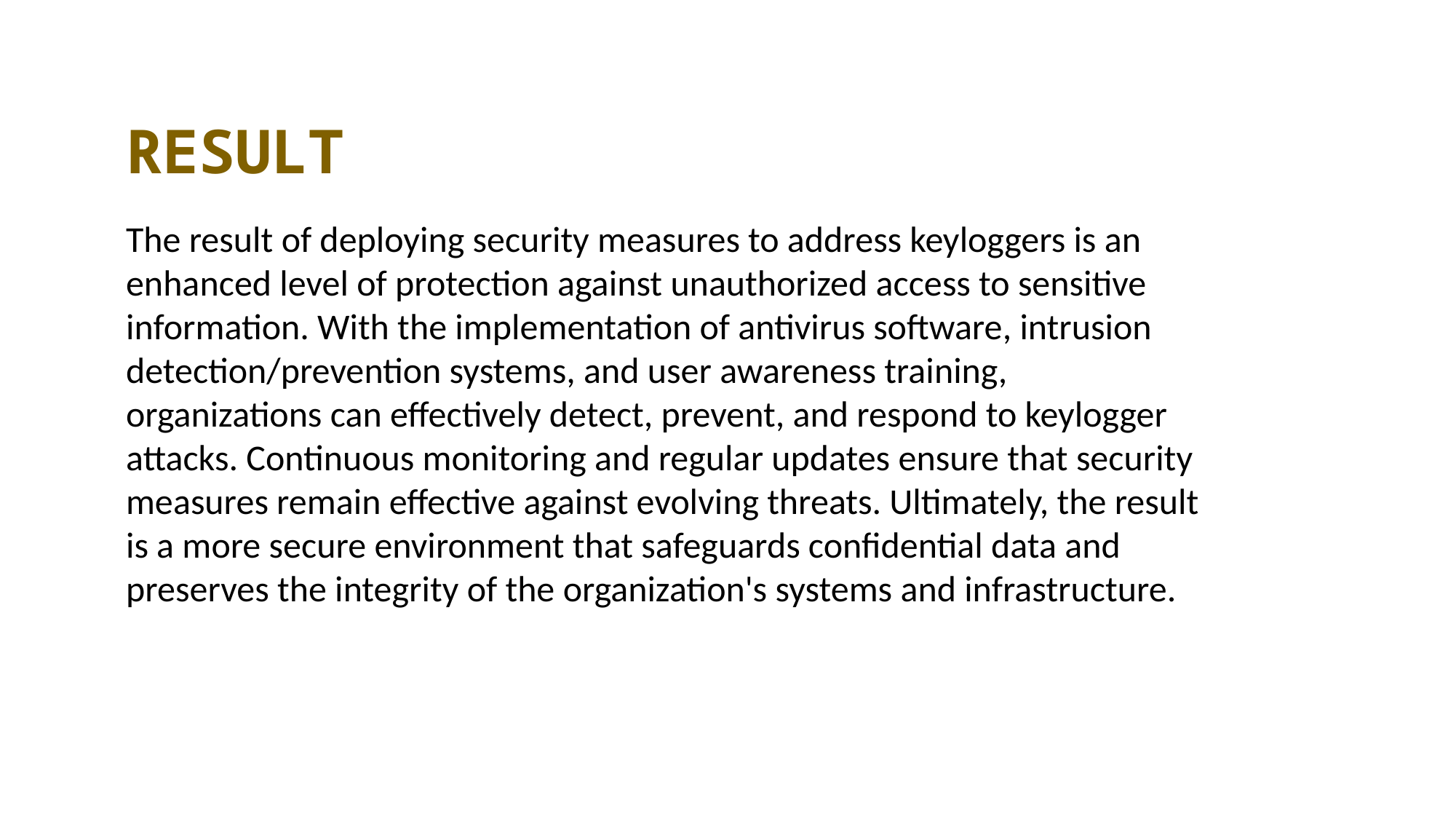

RESULT
The result of deploying security measures to address keyloggers is an enhanced level of protection against unauthorized access to sensitive information. With the implementation of antivirus software, intrusion detection/prevention systems, and user awareness training, organizations can effectively detect, prevent, and respond to keylogger attacks. Continuous monitoring and regular updates ensure that security measures remain effective against evolving threats. Ultimately, the result is a more secure environment that safeguards confidential data and preserves the integrity of the organization's systems and infrastructure.